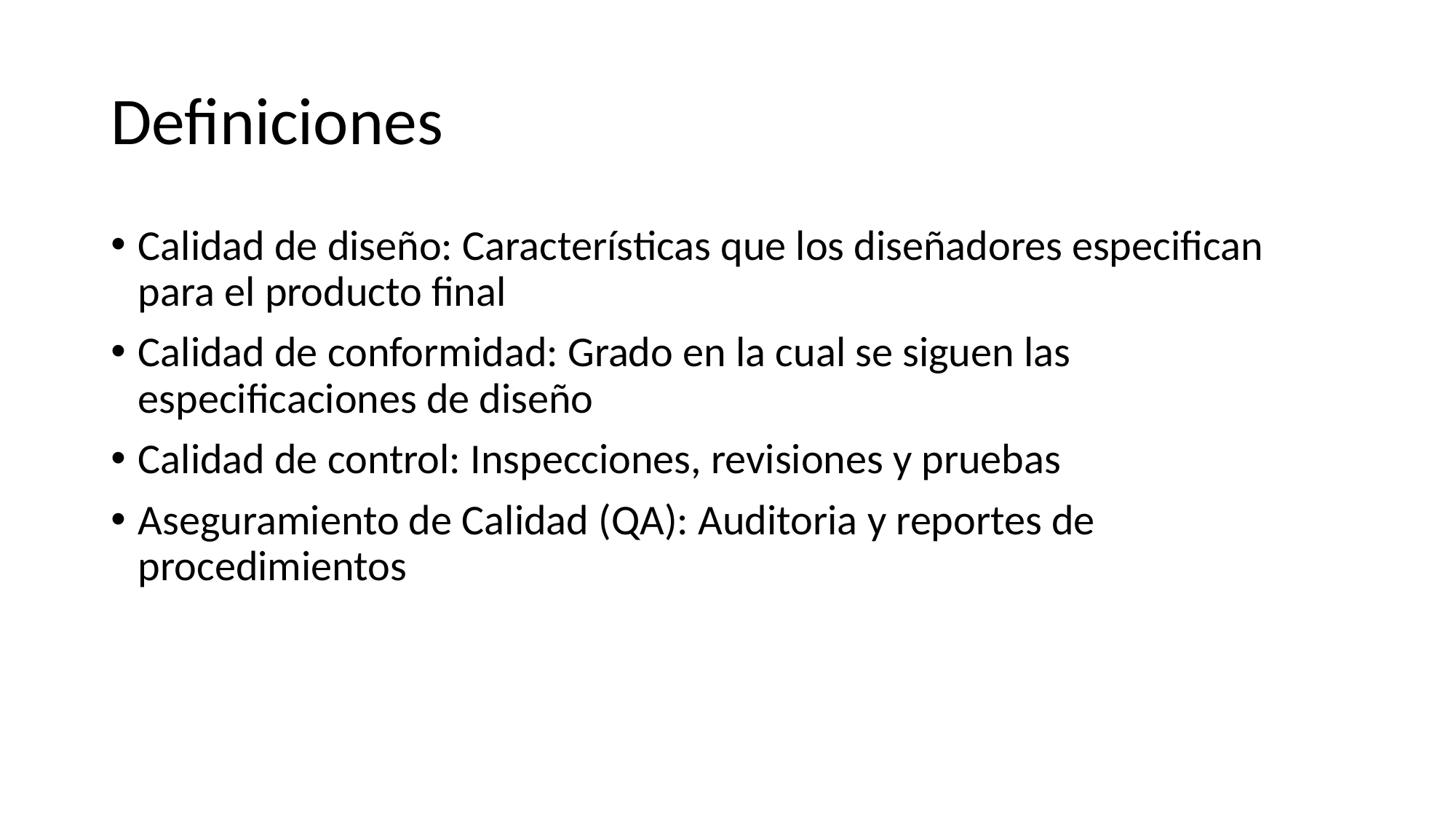

# Definiciones
Calidad de diseño: Características que los diseñadores especifican para el producto final
Calidad de conformidad: Grado en la cual se siguen las especificaciones de diseño
Calidad de control: Inspecciones, revisiones y pruebas
Aseguramiento de Calidad (QA): Auditoria y reportes de procedimientos